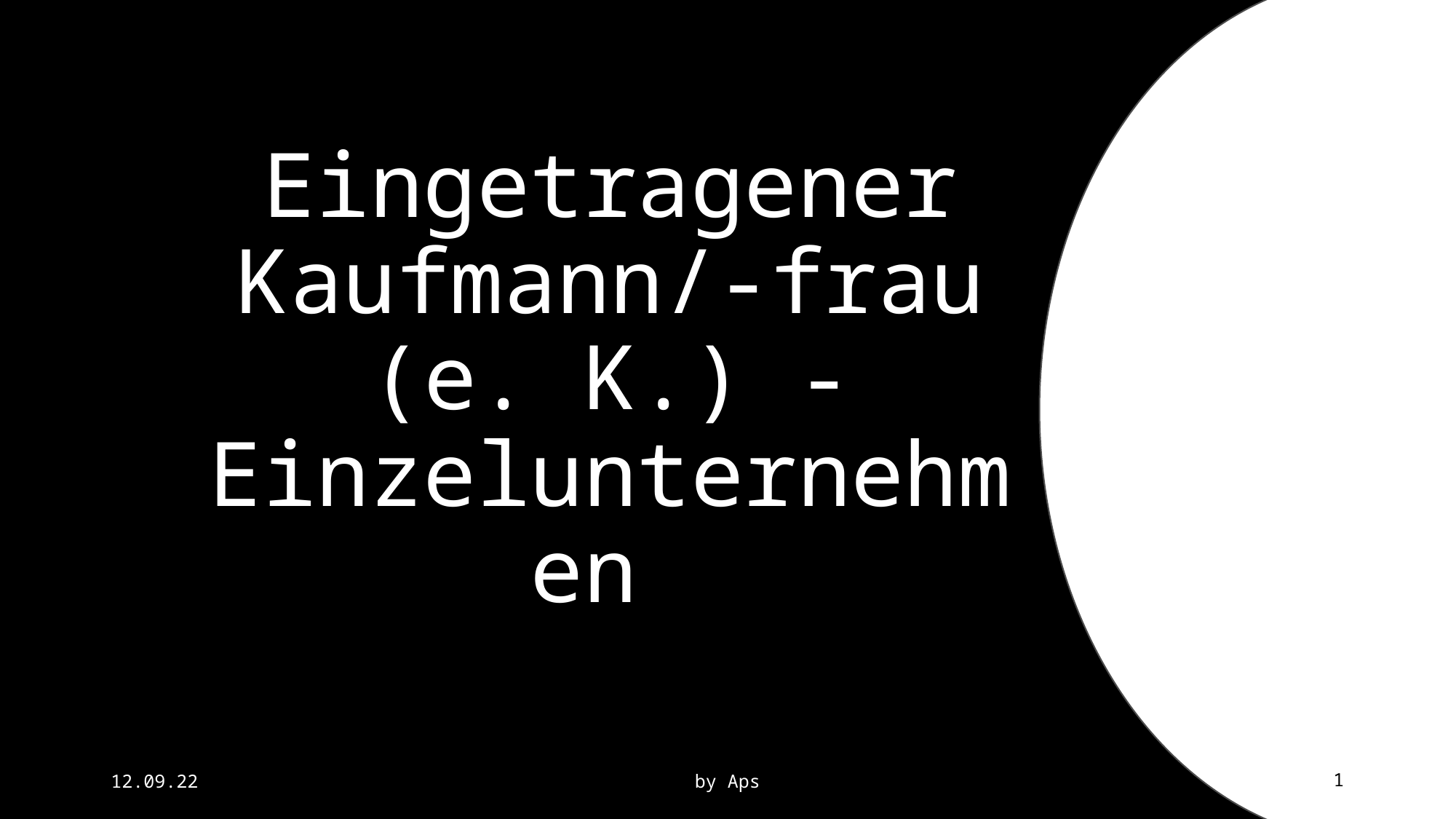

# Eingetragener Kaufmann/-frau (e. K.) -Einzelunternehmen

12.09.22
by Aps
1